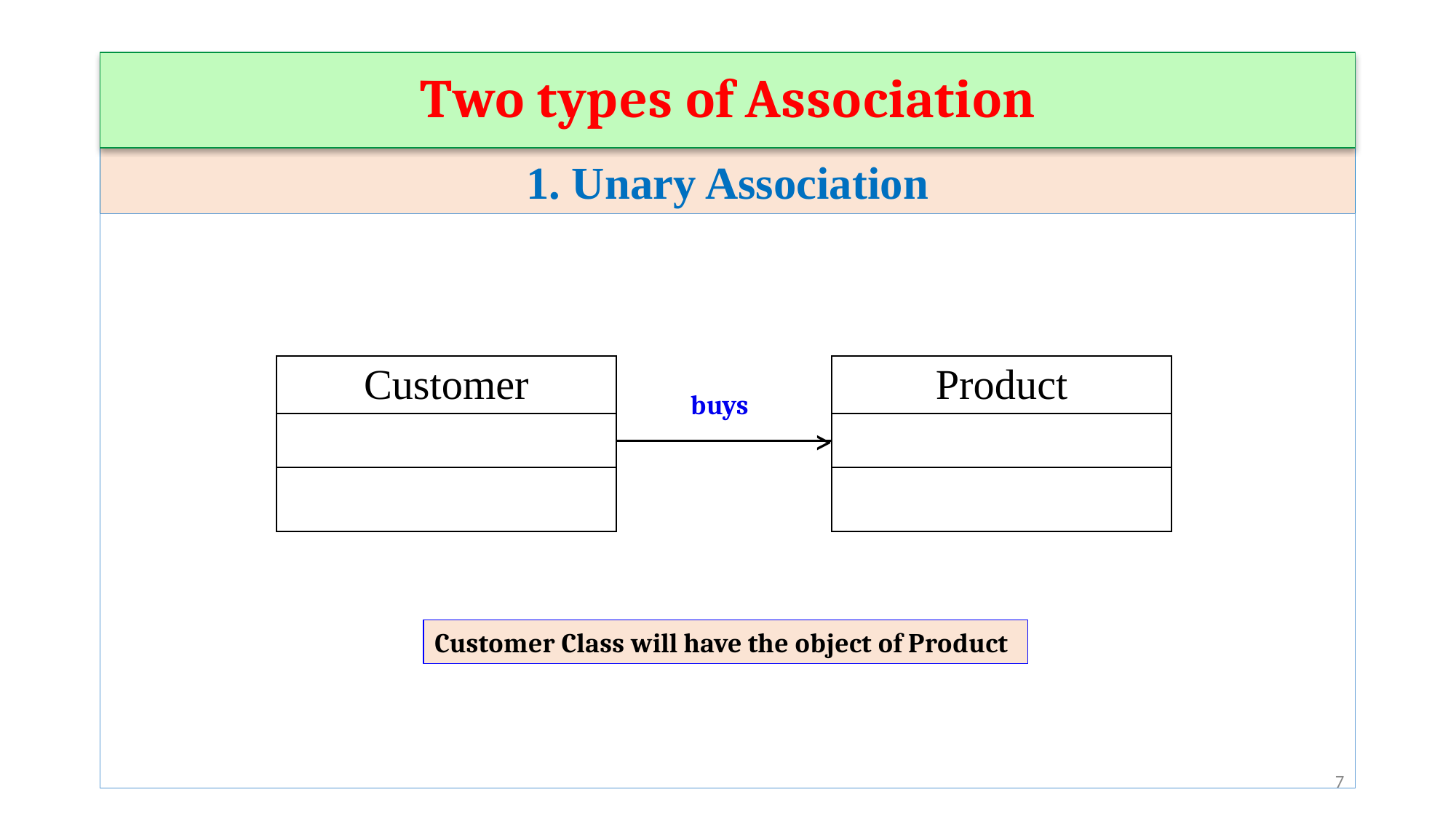

Two types of Association
# Unary Association and Binary Association 1. Unary Association

| Product |
| --- |
|  |
|  |
| Customer |
| --- |
|  |
|  |
buys
>
Customer Class will have the object of Product
7